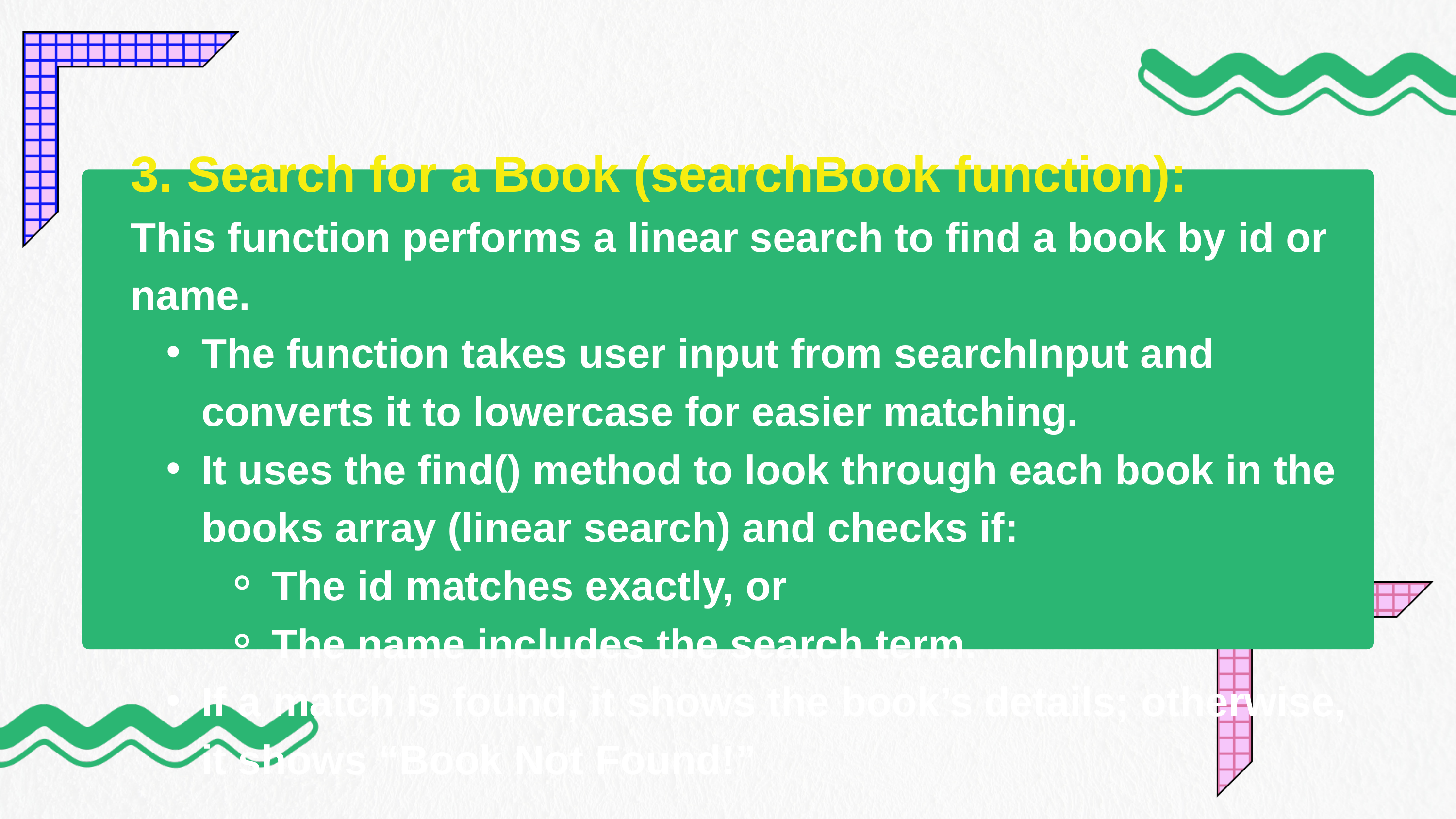

3. Search for a Book (searchBook function):
This function performs a linear search to find a book by id or name.
The function takes user input from searchInput and converts it to lowercase for easier matching.
It uses the find() method to look through each book in the books array (linear search) and checks if:
The id matches exactly, or
The name includes the search term.
If a match is found, it shows the book’s details; otherwise, it shows “Book Not Found!”